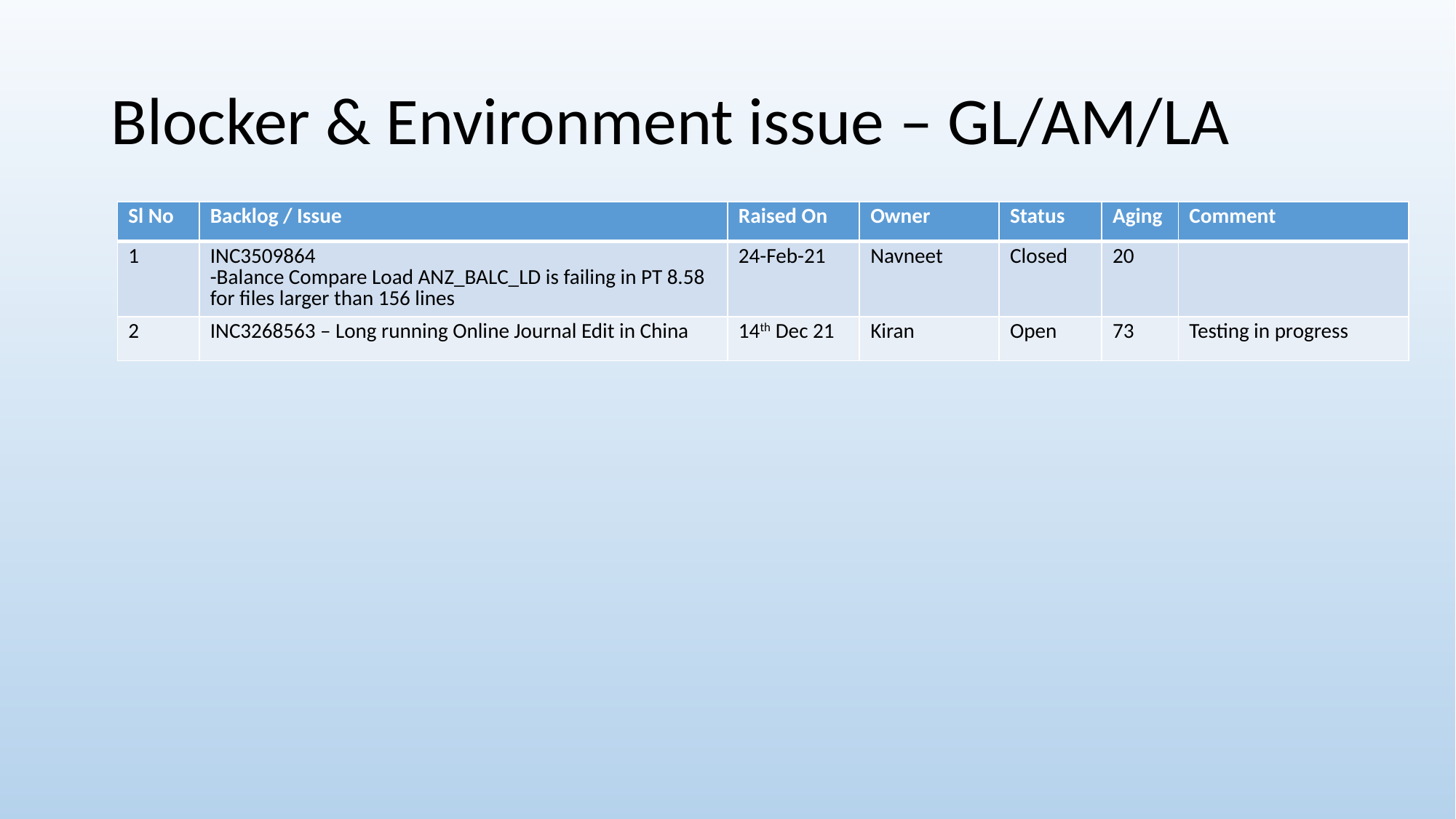

# Blocker & Environment issue – GL/AM/LA
| Sl No | Backlog / Issue | Raised On | Owner | Status | Aging | Comment |
| --- | --- | --- | --- | --- | --- | --- |
| 1 | INC3509864 -Balance Compare Load ANZ\_BALC\_LD is failing in PT 8.58 for files larger than 156 lines | 24-Feb-21 | Navneet | Closed | 20 |  |
| 2 | INC3268563 – Long running Online Journal Edit in China | 14th Dec 21 | Kiran | Open | 73 | Testing in progress |